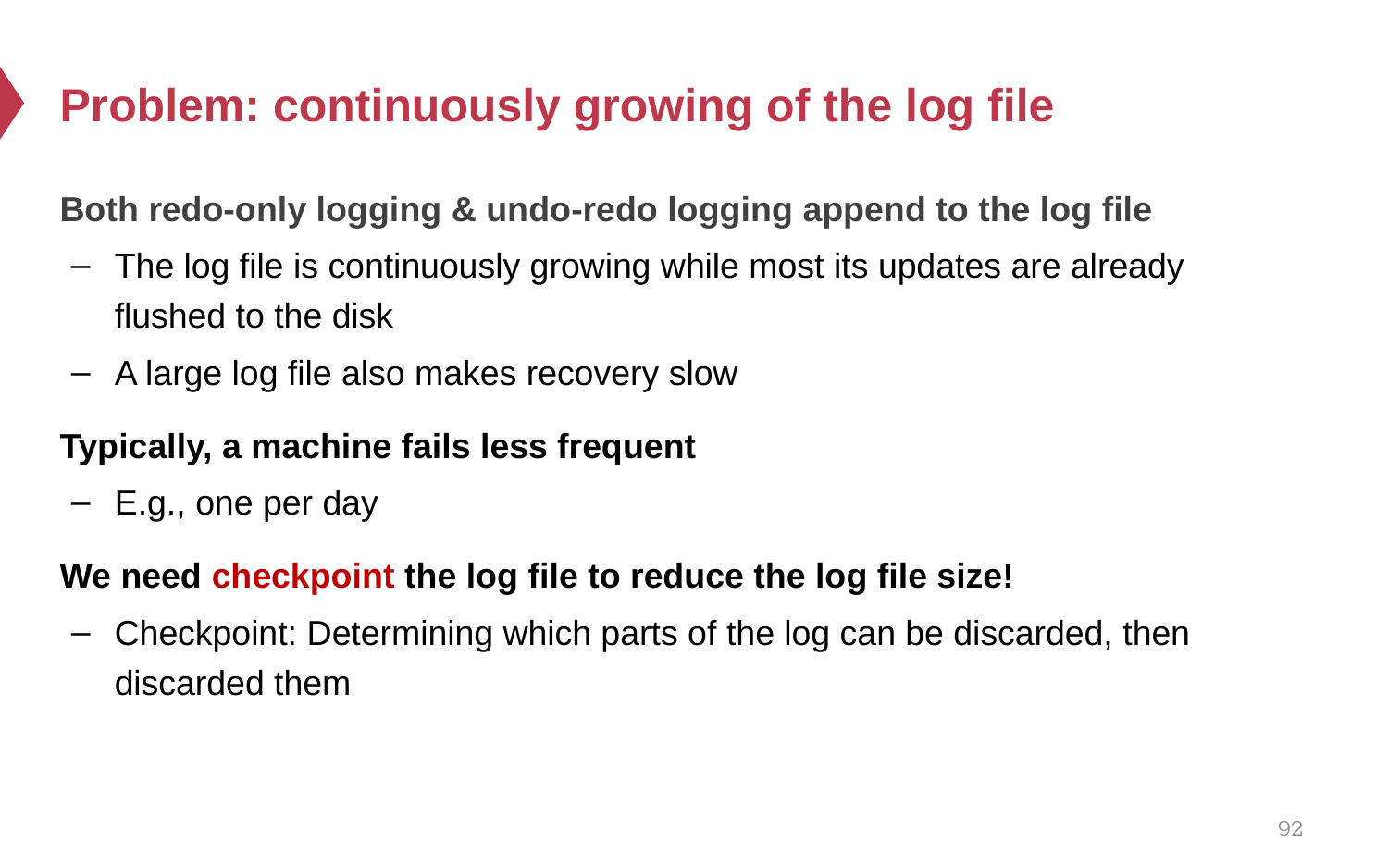

# Problem: continuously growing of the log file
Both redo-only logging & undo-redo logging append to the log file
The log file is continuously growing while most its updates are already flushed to the disk
A large log file also makes recovery slow
Typically, a machine fails less frequent
E.g., one per day
We need checkpoint the log file to reduce the log file size!
Checkpoint: Determining which parts of the log can be discarded, then discarded them

92